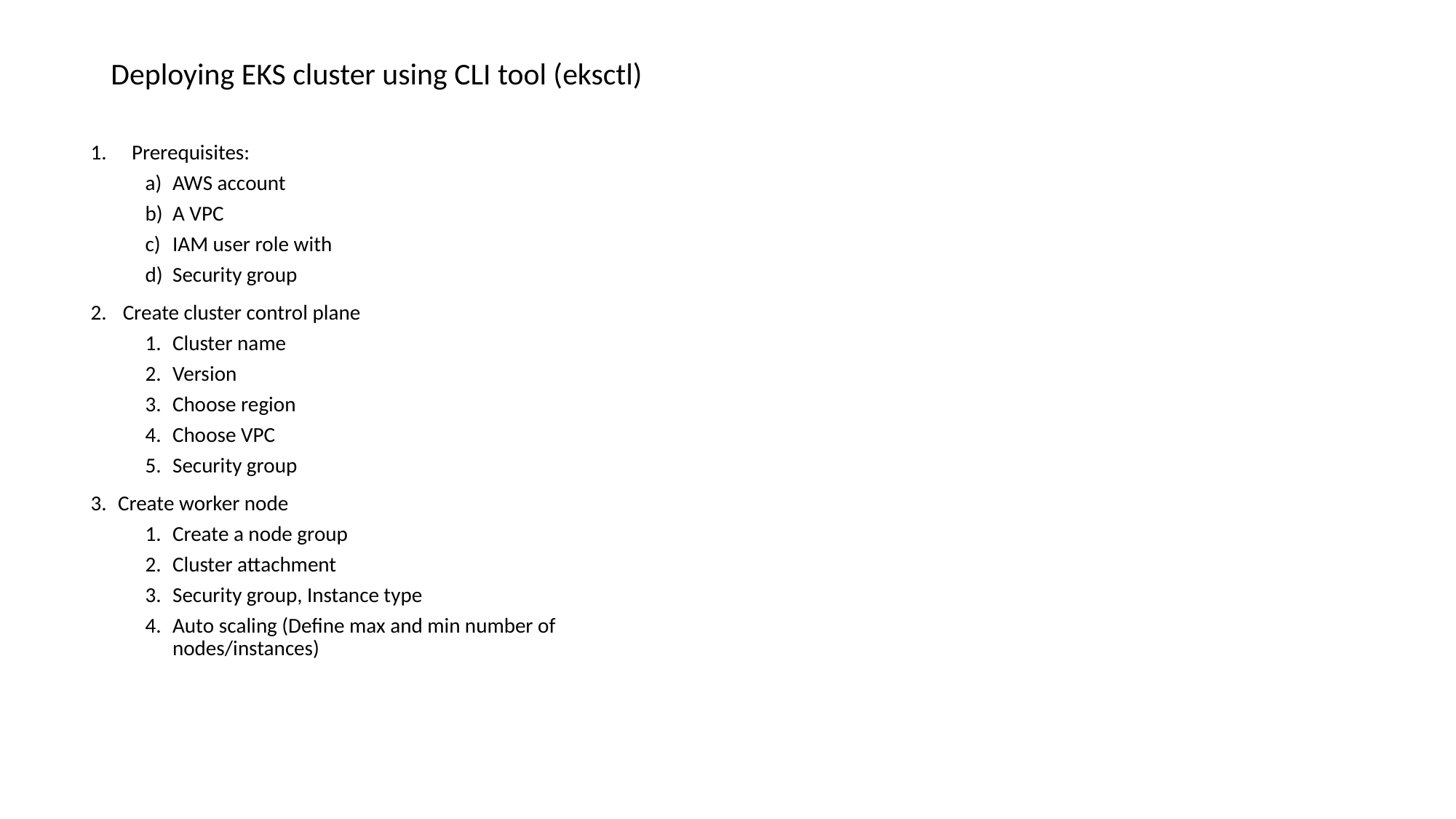

# Deploying EKS cluster using CLI tool (eksctl)
Prerequisites:
AWS account
A VPC
IAM user role with
Security group
 Create cluster control plane
Cluster name
Version
Choose region
Choose VPC
Security group
Create worker node
Create a node group
Cluster attachment
Security group, Instance type
Auto scaling (Define max and min number of nodes/instances)